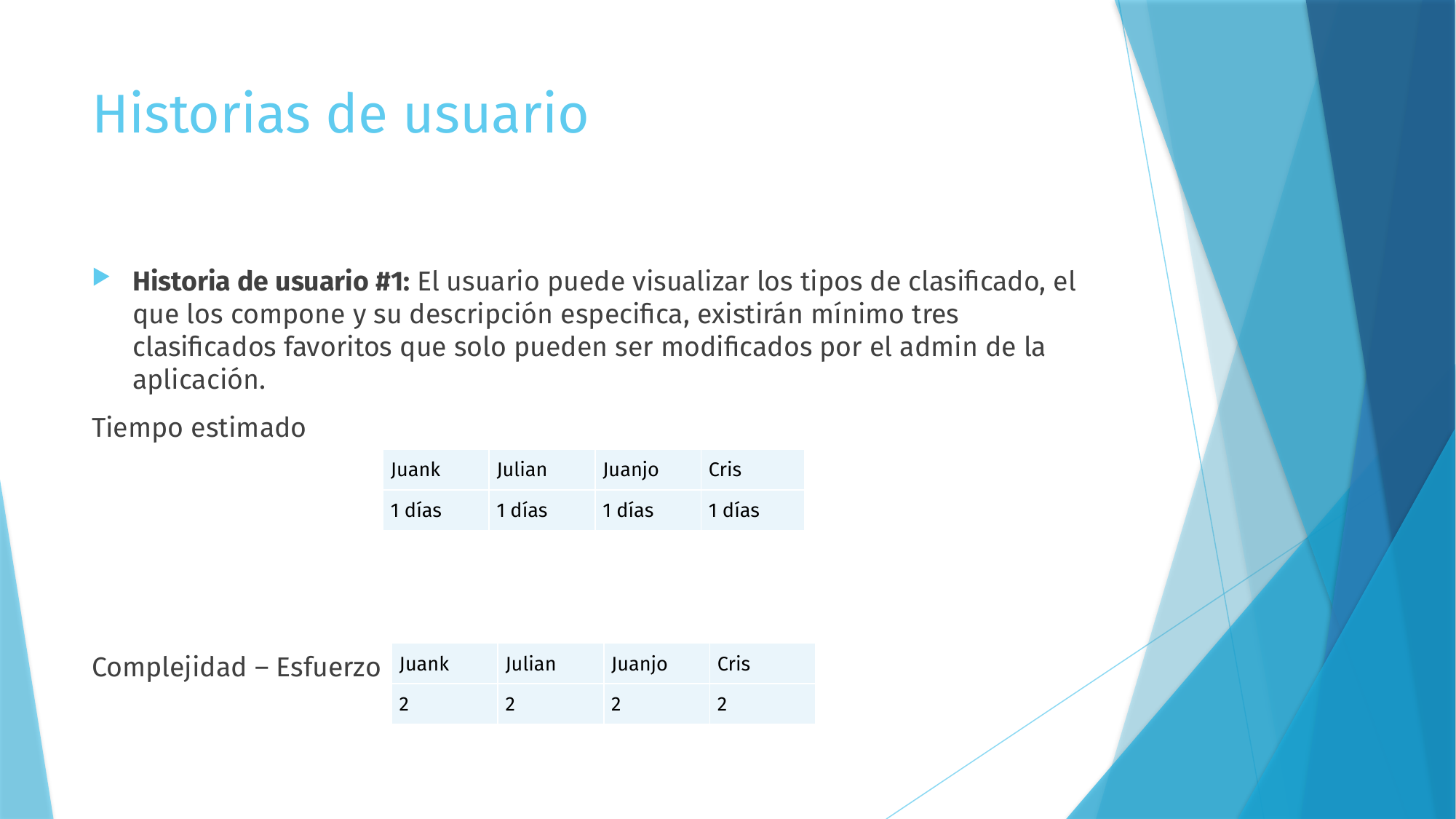

# Historias de usuario
Historia de usuario #1: El usuario puede visualizar los tipos de clasificado, el que los compone y su descripción especifica, existirán mínimo tres clasificados favoritos que solo pueden ser modificados por el admin de la aplicación.
Tiempo estimado

Complejidad – Esfuerzo

| Juank | Julian | Juanjo | Cris |
| --- | --- | --- | --- |
| 1 días | 1 días | 1 días | 1 días |
| Juank | Julian | Juanjo | Cris |
| --- | --- | --- | --- |
| 2 | 2 | 2 | 2 |